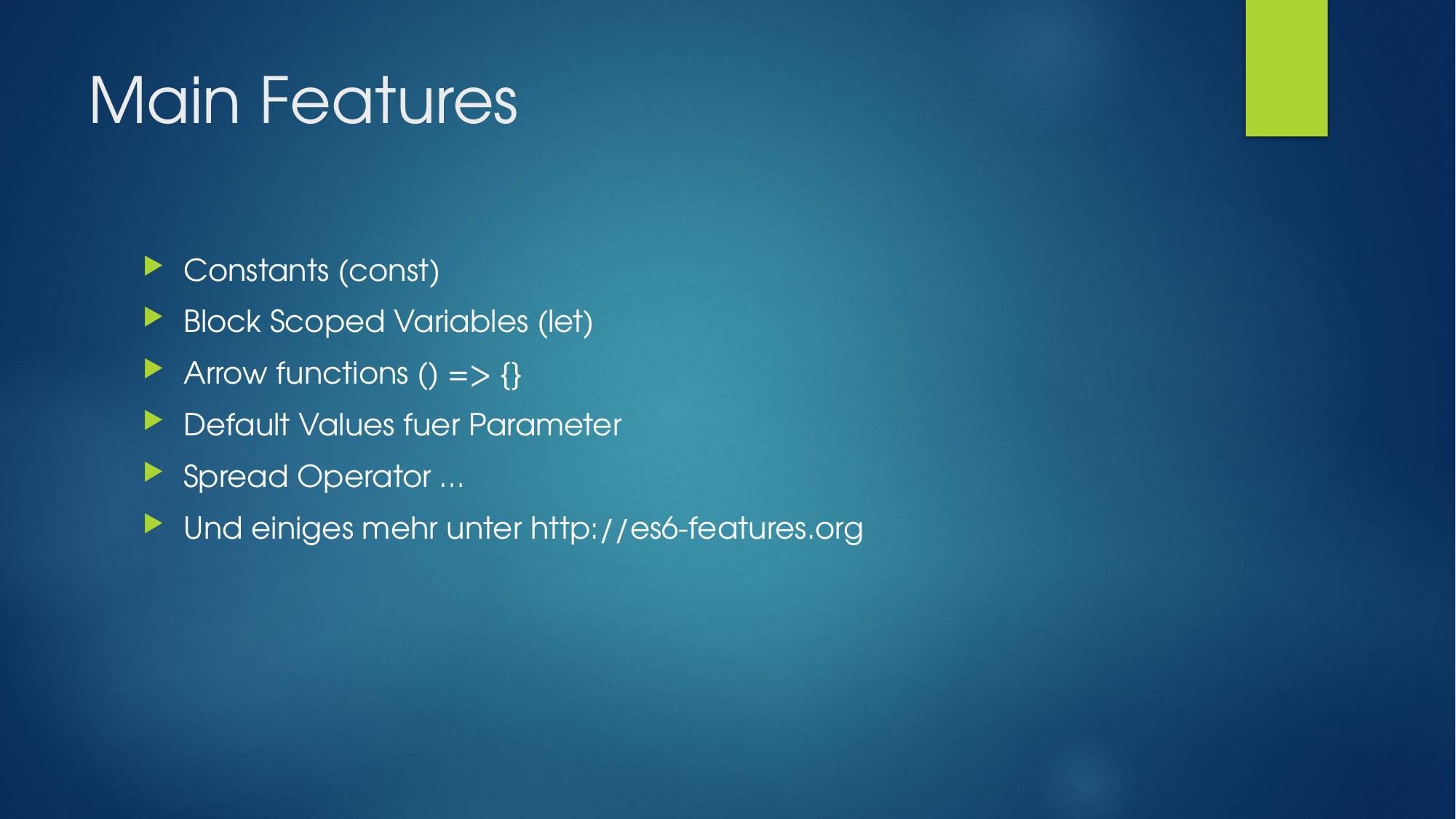

# Main Features
Constants (const)
Block Scoped Variables (let)
Arrow functions () => {}
Default Values fuer Parameter
Spread Operator …
Und einiges mehr unter http://es6-features.org